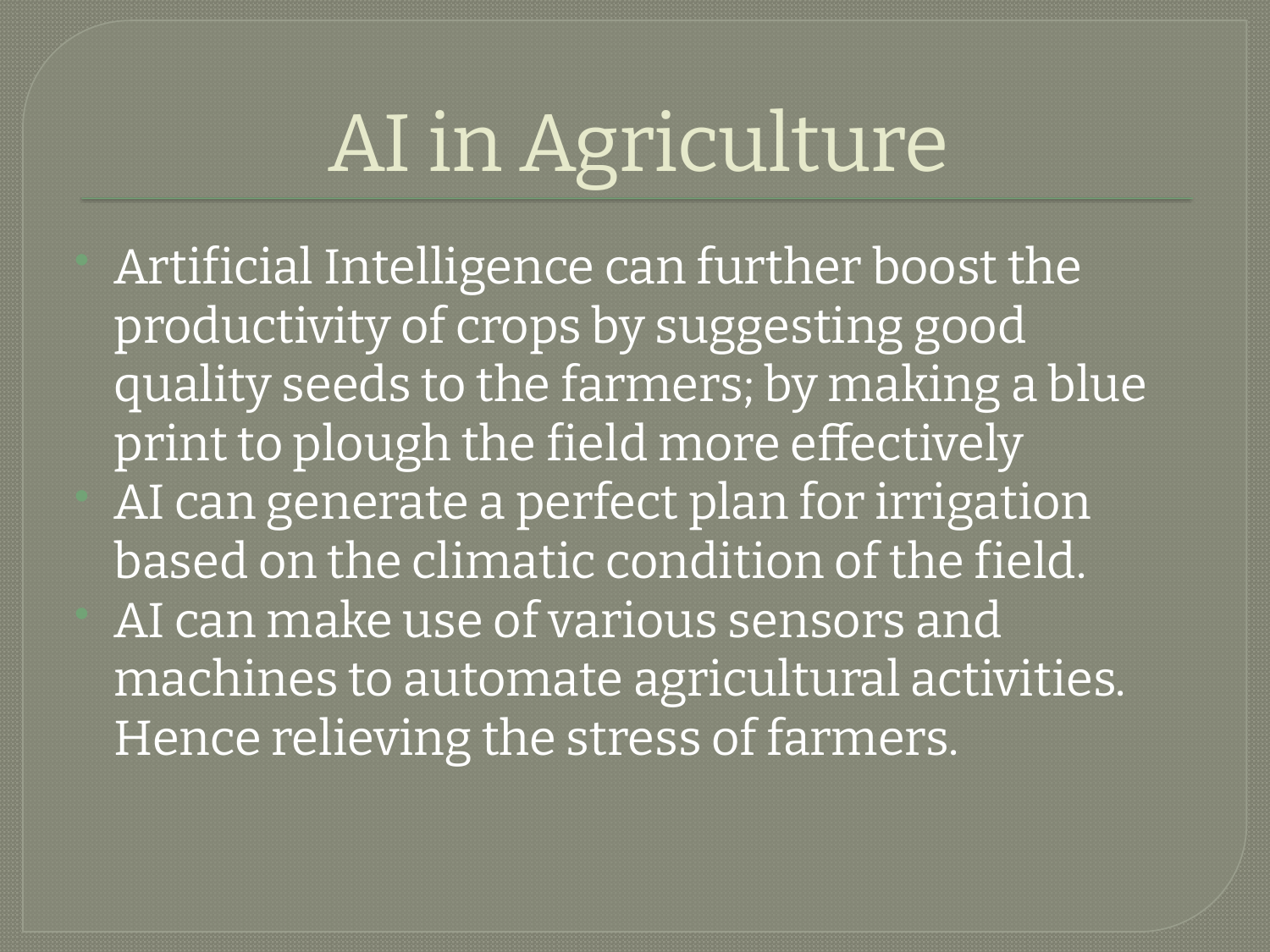

# AI in Agriculture
Artificial Intelligence can further boost the productivity of crops by suggesting good quality seeds to the farmers; by making a blue print to plough the field more effectively
AI can generate a perfect plan for irrigation based on the climatic condition of the field.
AI can make use of various sensors and machines to automate agricultural activities. Hence relieving the stress of farmers.